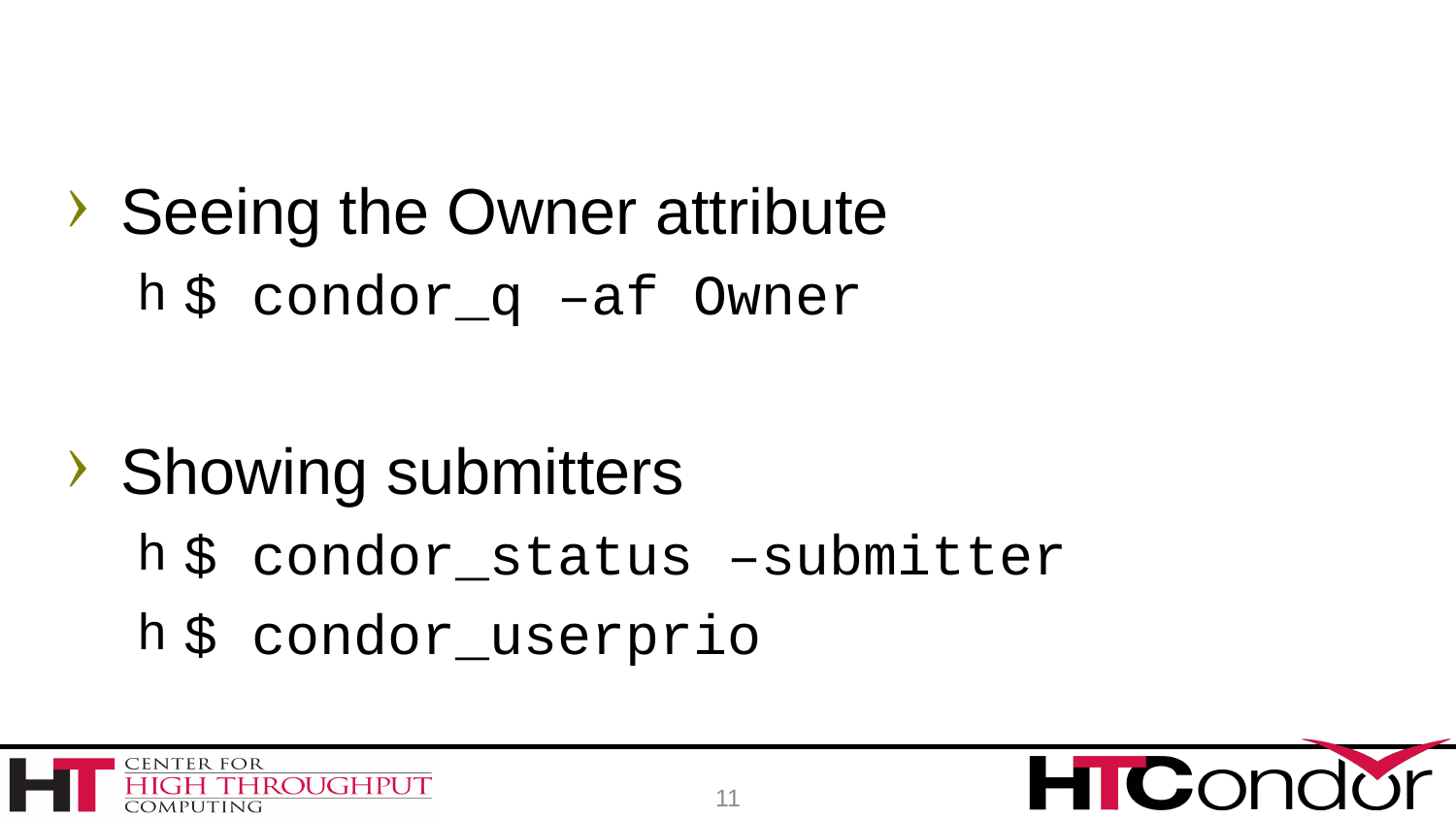

#
Seeing the Owner attribute
$ condor_q –af Owner

Showing submitters
$ condor_status –submitter
$ condor_userprio

11